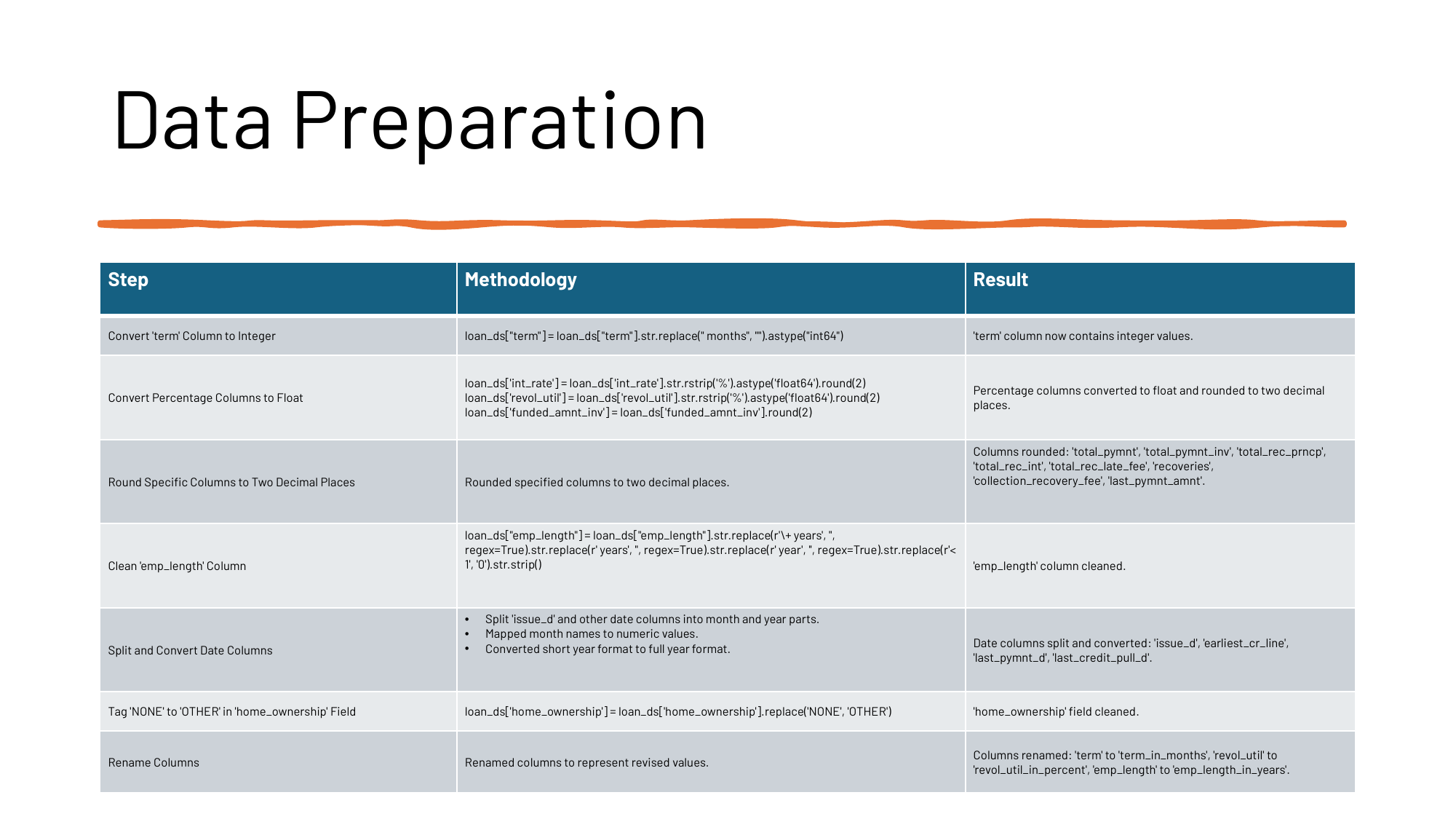

# Data Preparation

| Step | Methodology | Result |
| --- | --- | --- |
| Convert 'term' Column to Integer | loan\_ds["term"] = loan\_ds["term"].str.replace(" months", "").astype("int64") | 'term' column now contains integer values. |
| Convert Percentage Columns to Float | loan\_ds['int\_rate'] = loan\_ds['int\_rate'].str.rstrip('%').astype('float64').round(2) loan\_ds['revol\_util'] = loan\_ds['revol\_util'].str.rstrip('%').astype('float64').round(2) loan\_ds['funded\_amnt\_inv'] = loan\_ds['funded\_amnt\_inv'].round(2) | Percentage columns converted to float and rounded to two decimal places. |
| Round Specific Columns to Two Decimal Places | Rounded specified columns to two decimal places. | Columns rounded: 'total\_pymnt', 'total\_pymnt\_inv', 'total\_rec\_prncp', 'total\_rec\_int', 'total\_rec\_late\_fee', 'recoveries', 'collection\_recovery\_fee', 'last\_pymnt\_amnt'. |
| Clean 'emp\_length' Column | loan\_ds["emp\_length"] = loan\_ds["emp\_length"].str.replace(r'\+ years', '', regex=True).str.replace(r' years', '', regex=True).str.replace(r' year', '', regex=True).str.replace(r'< 1', '0').str.strip() | 'emp\_length' column cleaned. |
| Split and Convert Date Columns | Split 'issue\_d' and other date columns into month and year parts. Mapped month names to numeric values. Converted short year format to full year format. | Date columns split and converted: 'issue\_d', 'earliest\_cr\_line', 'last\_pymnt\_d', 'last\_credit\_pull\_d'. |
| Tag 'NONE' to 'OTHER' in 'home\_ownership' Field | loan\_ds['home\_ownership'] = loan\_ds['home\_ownership'].replace('NONE', 'OTHER') | 'home\_ownership' field cleaned. |
| Rename Columns | Renamed columns to represent revised values. | Columns renamed: 'term' to 'term\_in\_months', 'revol\_util' to 'revol\_util\_in\_percent', 'emp\_length' to 'emp\_length\_in\_years'. |